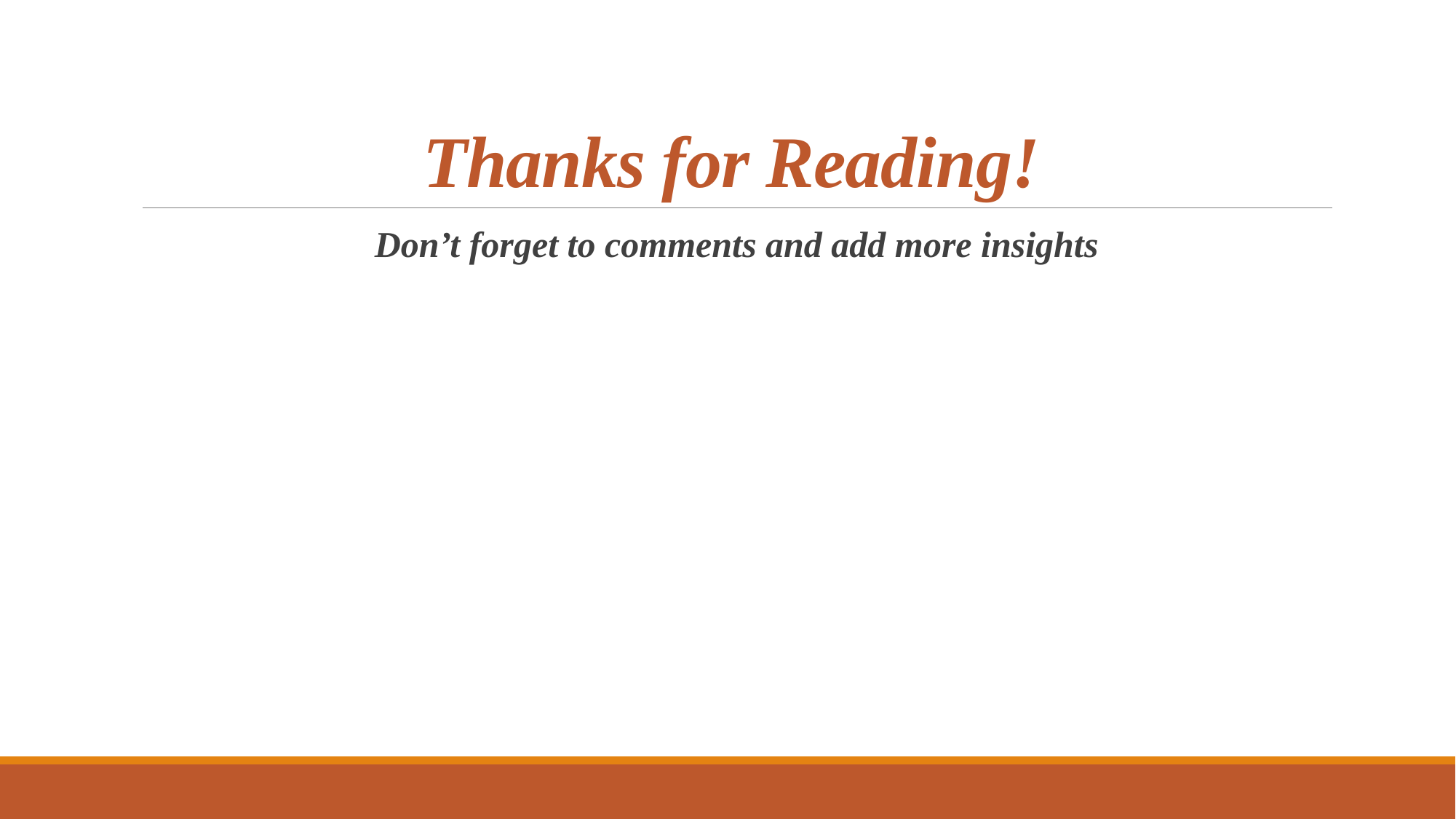

# Thanks for Reading!
Don’t forget to comments and add more insights